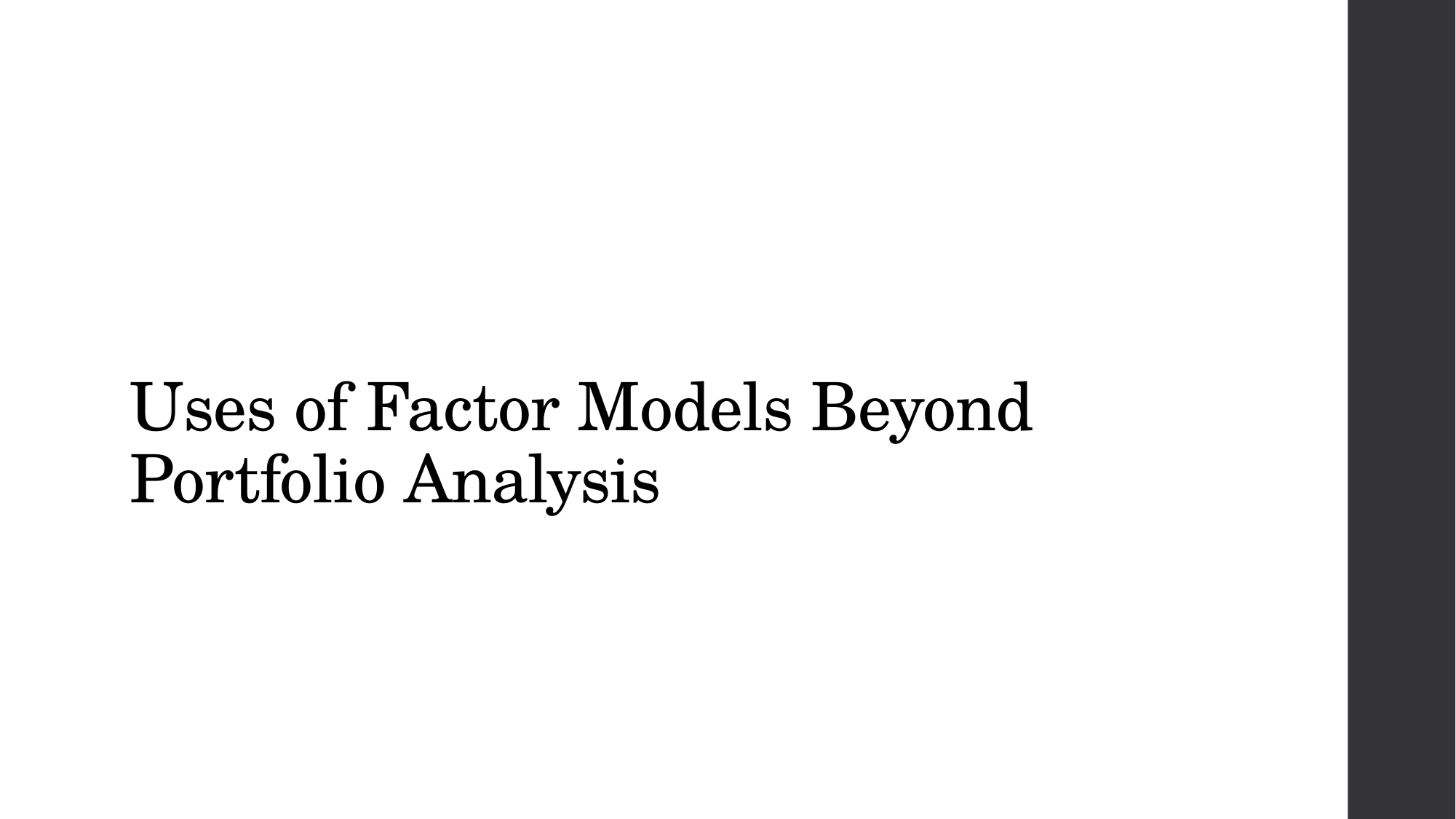

# Uses of Factor Models Beyond Portfolio Analysis